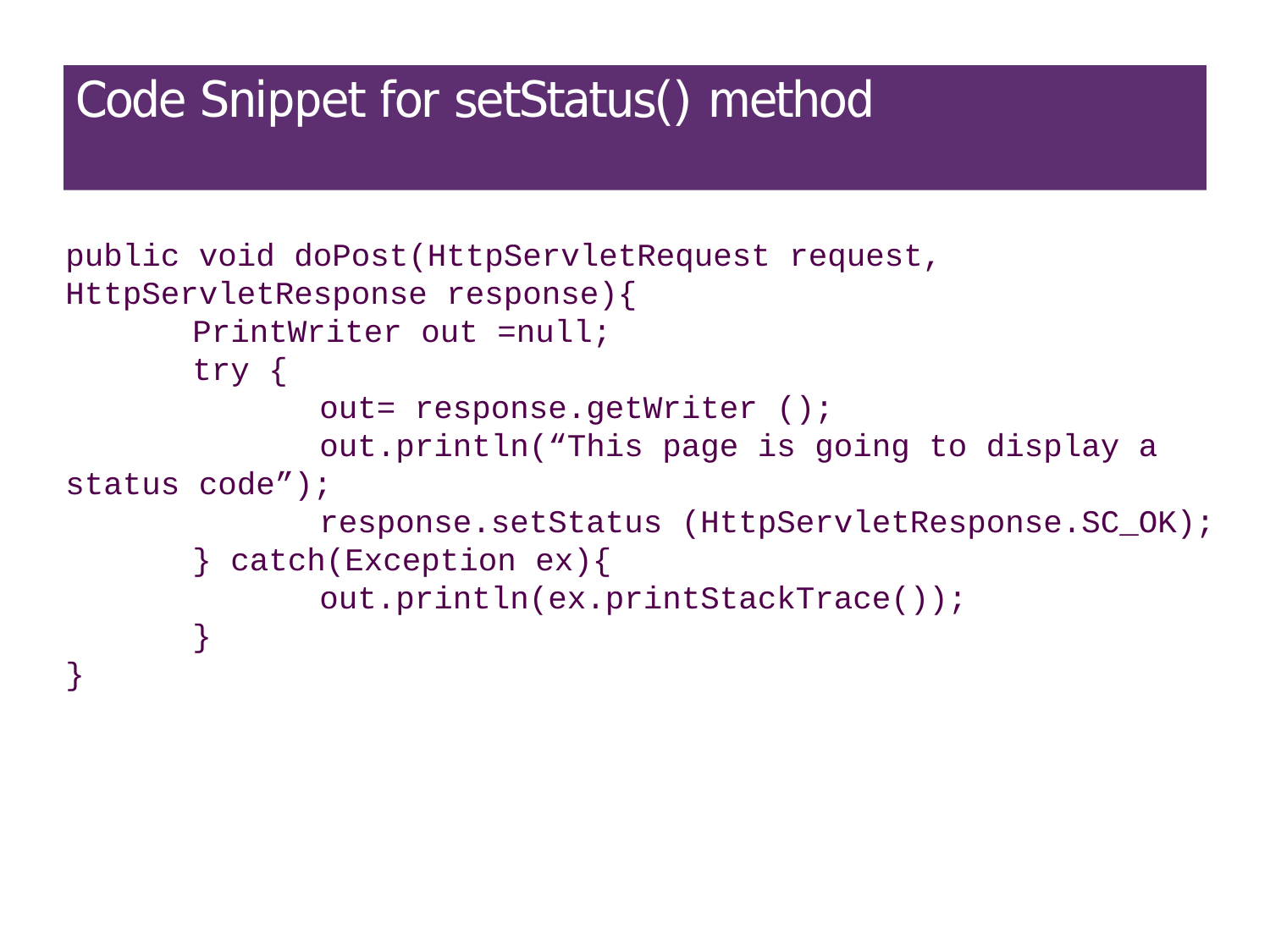

# Code Snippet for setStatus() method

public void doPost(HttpServletRequest request, HttpServletResponse response){
	PrintWriter out =null;
	try {
		out= response.getWriter ();
		out.println(“This page is going to display a status code”);
		response.setStatus (HttpServletResponse.SC_OK);
	} catch(Exception ex){
		out.println(ex.printStackTrace());
	}
}

53